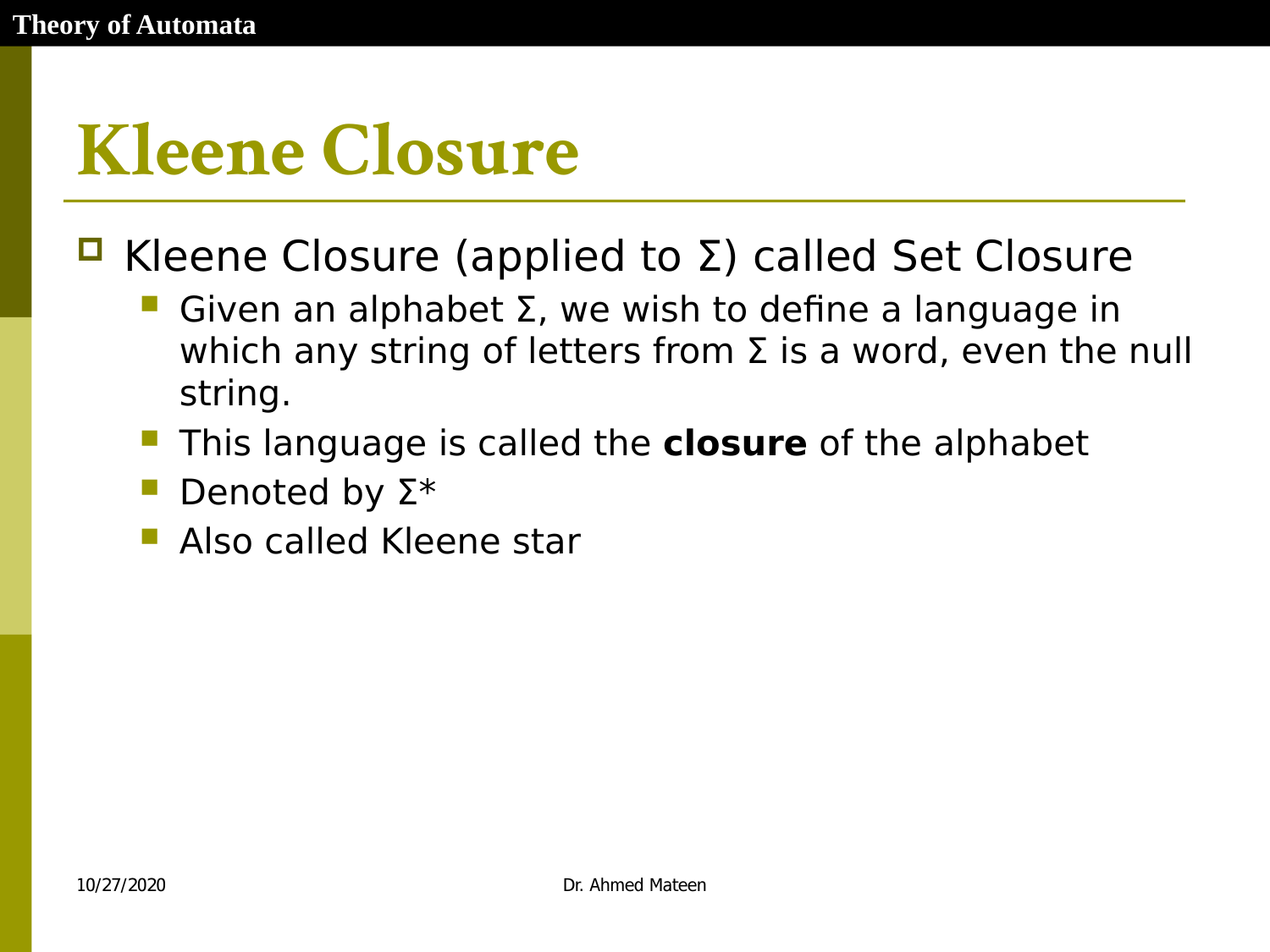

Theory of Automata
# Kleene Closure
Kleene Closure (applied to Σ) called Set Closure
Given an alphabet Σ, we wish to define a language in which any string of letters from Σ is a word, even the null string.
This language is called the closure of the alphabet
Denoted by Σ*
Also called Kleene star
10/27/2020
Dr. Ahmed Mateen